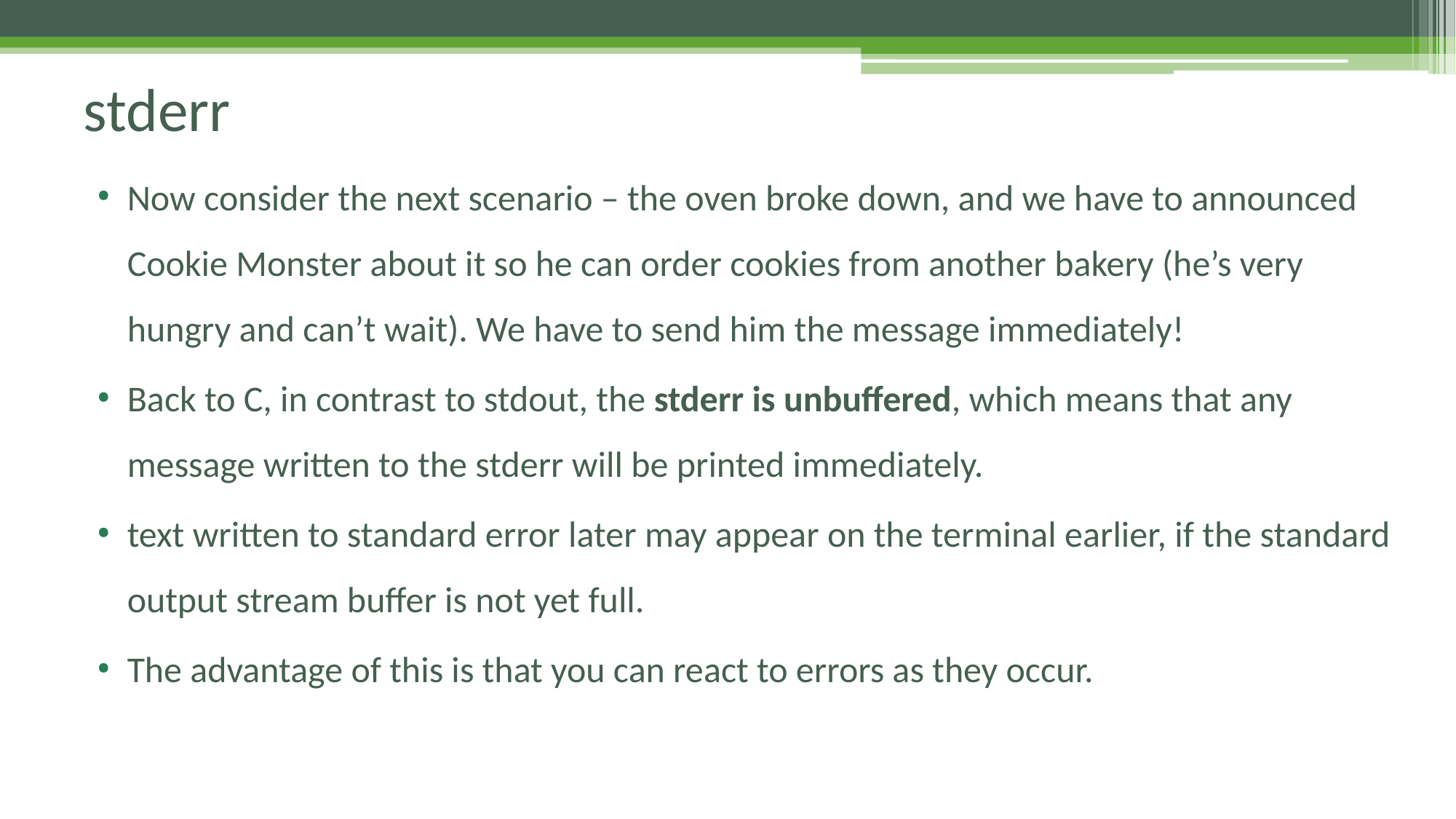

# stderr
Now consider the next scenario – the oven broke down, and we have to announced Cookie Monster about it so he can order cookies from another bakery (he’s very hungry and can’t wait). We have to send him the message immediately!
Back to C, in contrast to stdout, the stderr is unbuffered, which means that any message written to the stderr will be printed immediately.
text written to standard error later may appear on the terminal earlier, if the standard output stream buffer is not yet full.
The advantage of this is that you can react to errors as they occur.